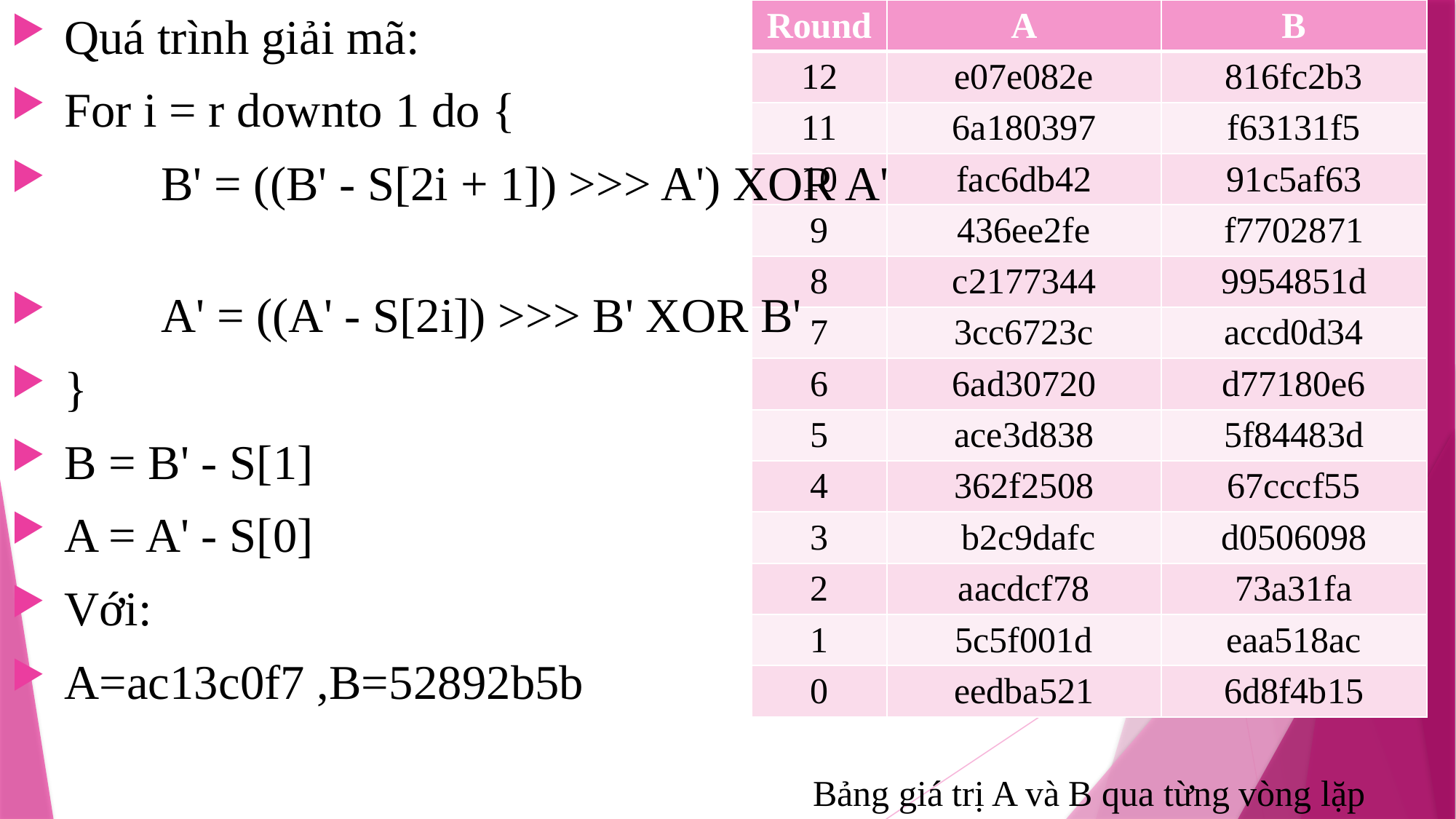

Quá trình giải mã:
 For i = r downto 1 do {
 	B' = ((B' - S[2i + 1]) >>> A') XOR A'
 	A' = ((A' - S[2i]) >>> B' XOR B'
 }
 B = B' - S[1]
 A = A' - S[0]
 Với:
 A=ac13c0f7 ,B=52892b5b

| Round | A | B |
| --- | --- | --- |
| 12 | e07e082e | 816fc2b3 |
| 11 | 6a180397 | f63131f5 |
| 10 | fac6db42 | 91c5af63 |
| 9 | 436ee2fe | f7702871 |
| 8 | c2177344 | 9954851d |
| 7 | 3cc6723c | accd0d34 |
| 6 | 6ad30720 | d77180e6 |
| 5 | ace3d838 | 5f84483d |
| 4 | 362f2508 | 67cccf55 |
| 3 | b2c9dafc | d0506098 |
| 2 | aacdcf78 | 73a31fa |
| 1 | 5c5f001d | eaa518ac |
| 0 | eedba521 | 6d8f4b15 |
Bảng giá trị A và B qua từng vòng lặp